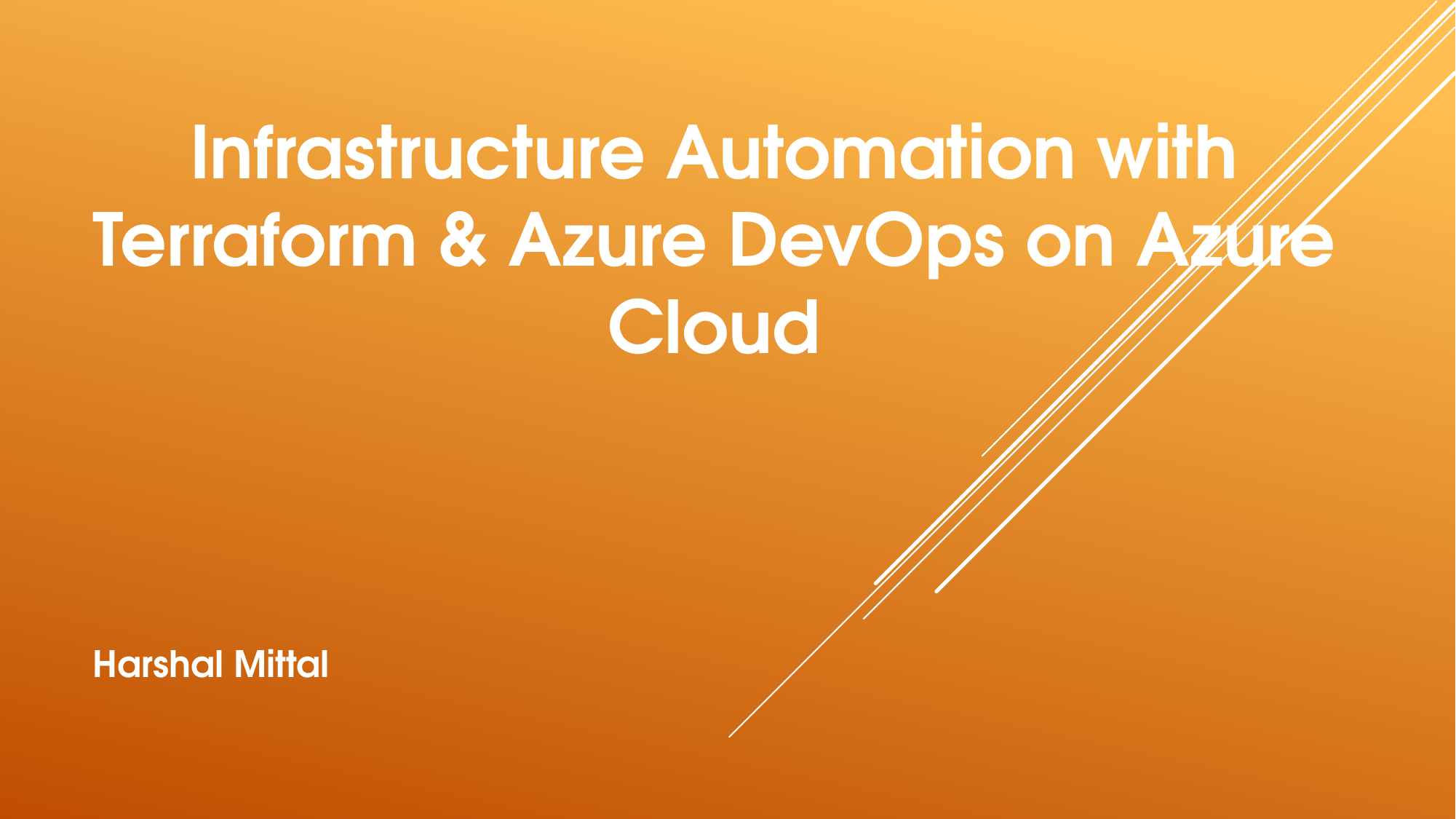

# Infrastructure Automation with Terraform & Azure DevOps on Azure Cloud
Harshal Mittal